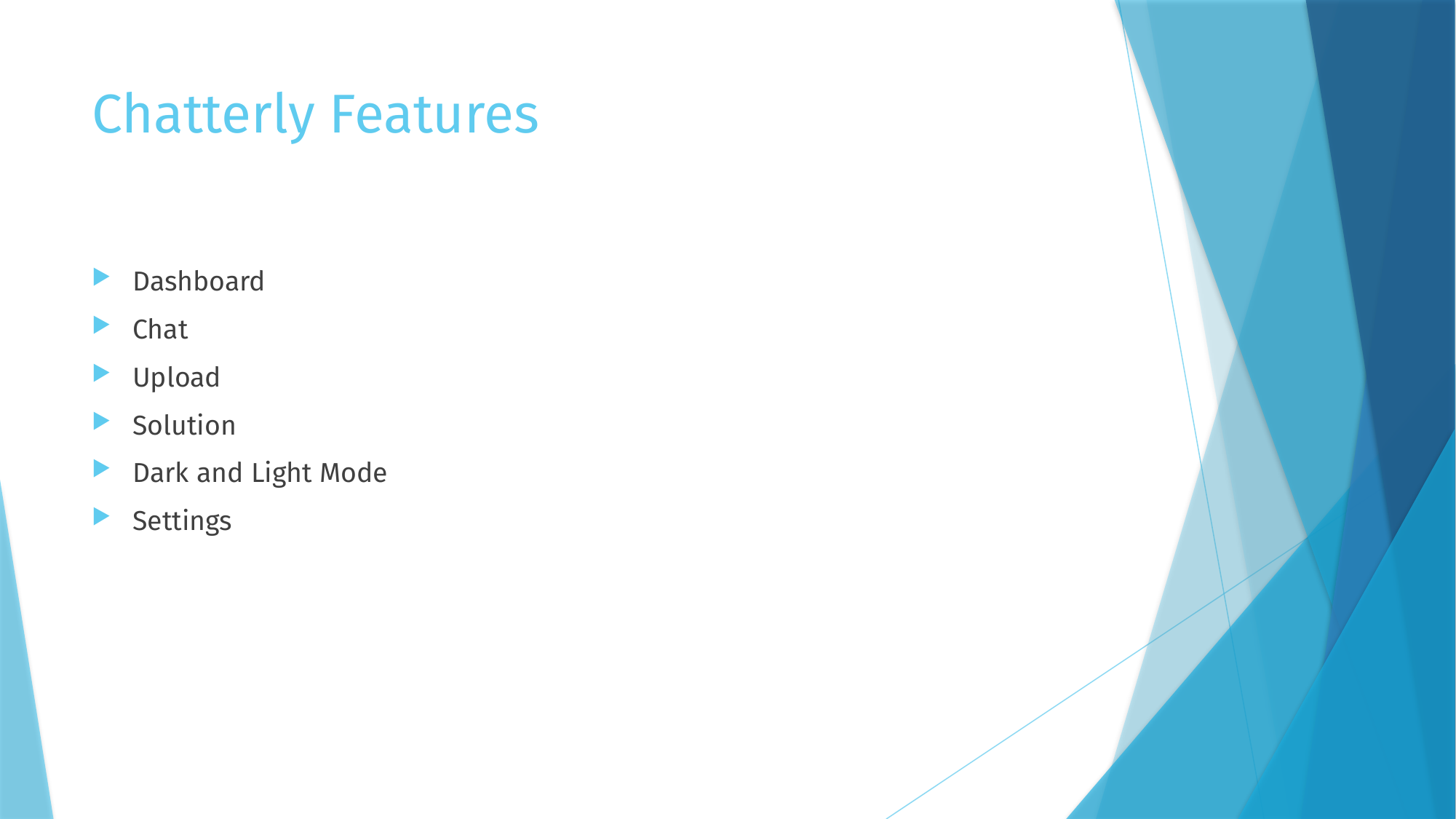

# Chatterly Features
Dashboard
Chat
Upload
Solution
Dark and Light Mode
Settings